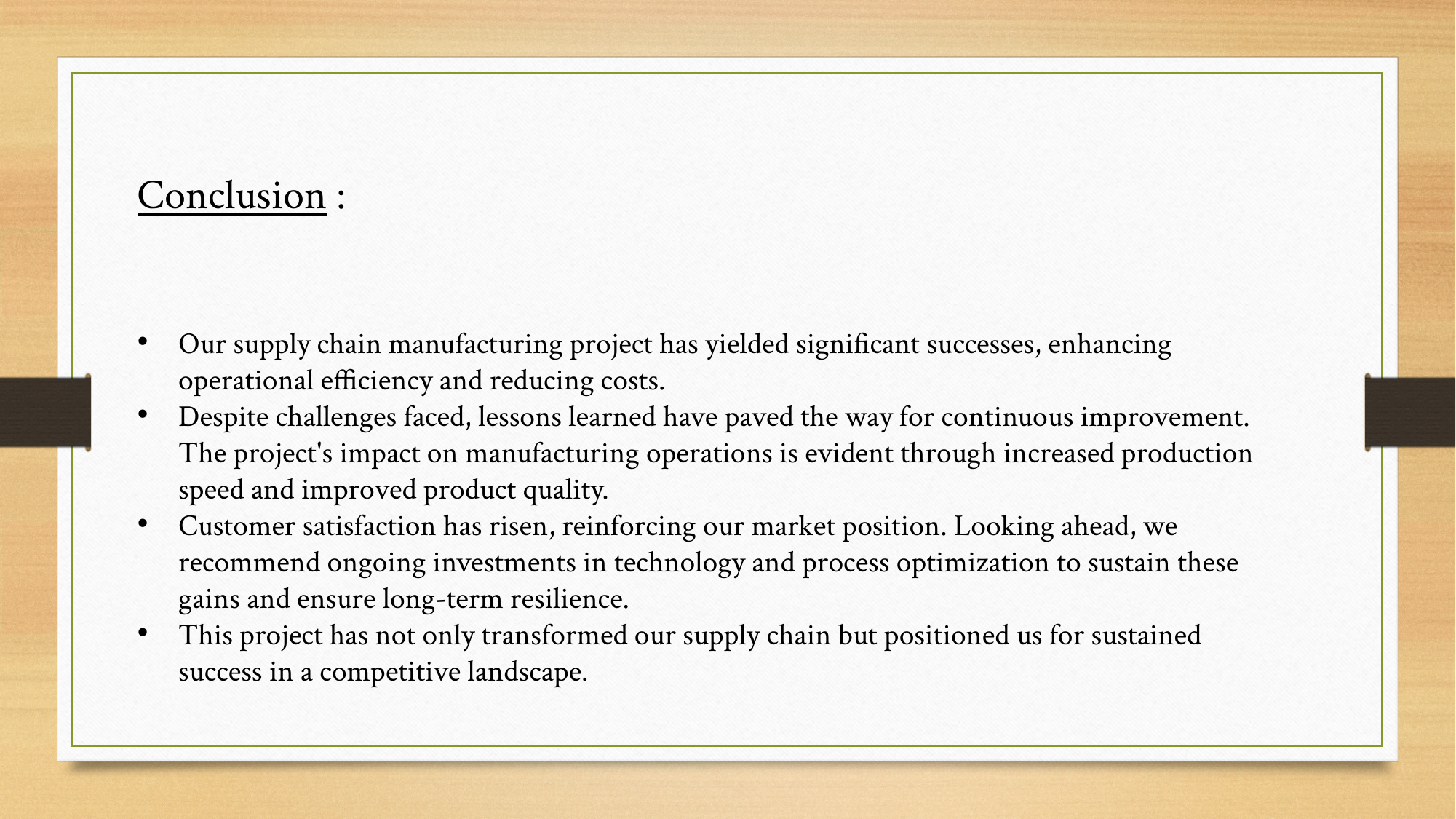

Conclusion :
Our supply chain manufacturing project has yielded significant successes, enhancing operational efficiency and reducing costs.
Despite challenges faced, lessons learned have paved the way for continuous improvement. The project's impact on manufacturing operations is evident through increased production speed and improved product quality.
Customer satisfaction has risen, reinforcing our market position. Looking ahead, we recommend ongoing investments in technology and process optimization to sustain these gains and ensure long-term resilience.
This project has not only transformed our supply chain but positioned us for sustained success in a competitive landscape.